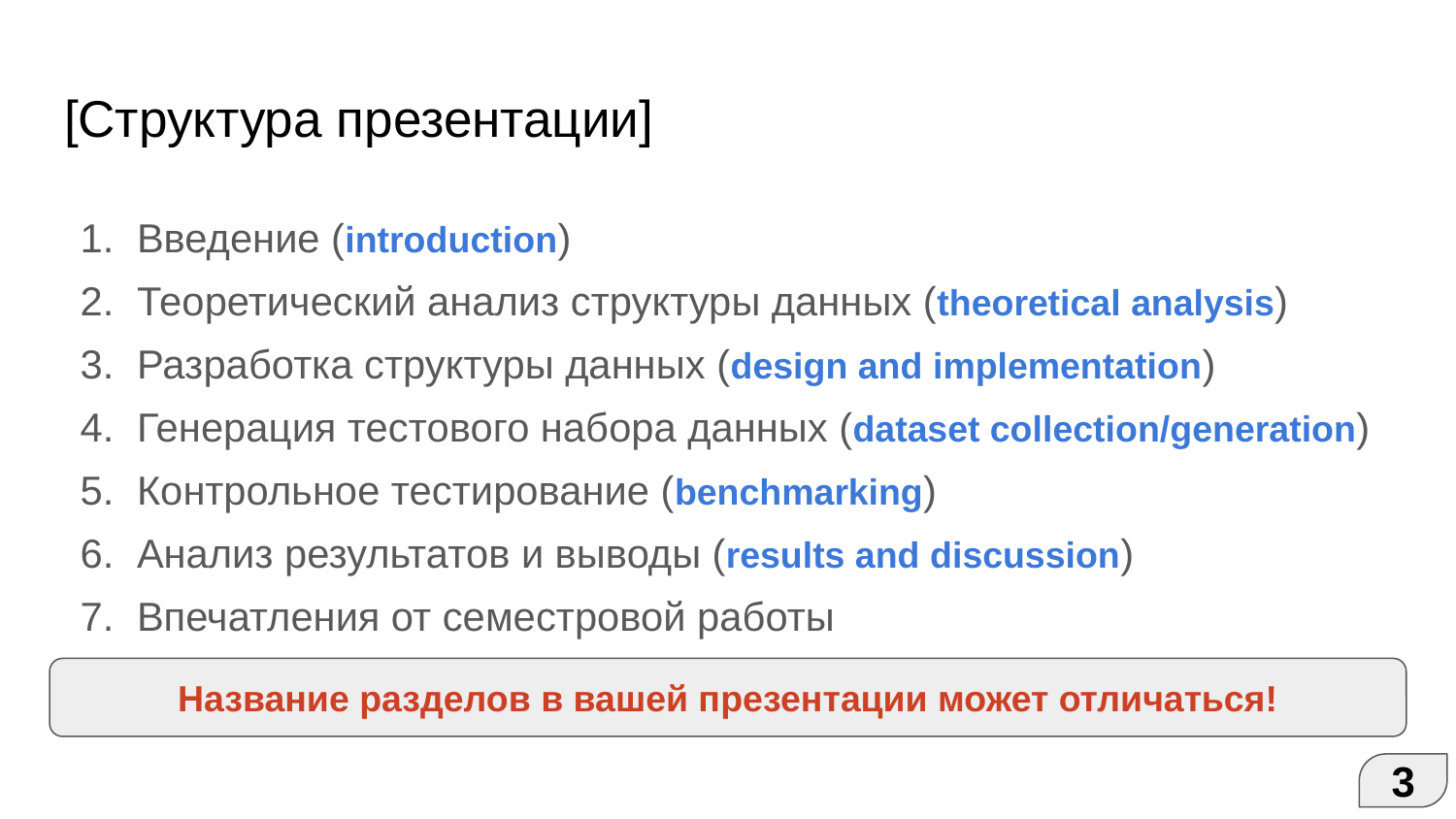

# [Структура презентации]
Введение (introduction)
Теоретический анализ структуры данных (theoretical analysis)
Разработка структуры данных (design and implementation)
Генерация тестового набора данных (dataset collection/generation)
Контрольное тестирование (benchmarking)
Анализ результатов и выводы (results and discussion)
Впечатления от семестровой работы
Название разделов в вашей презентации может отличаться!
3